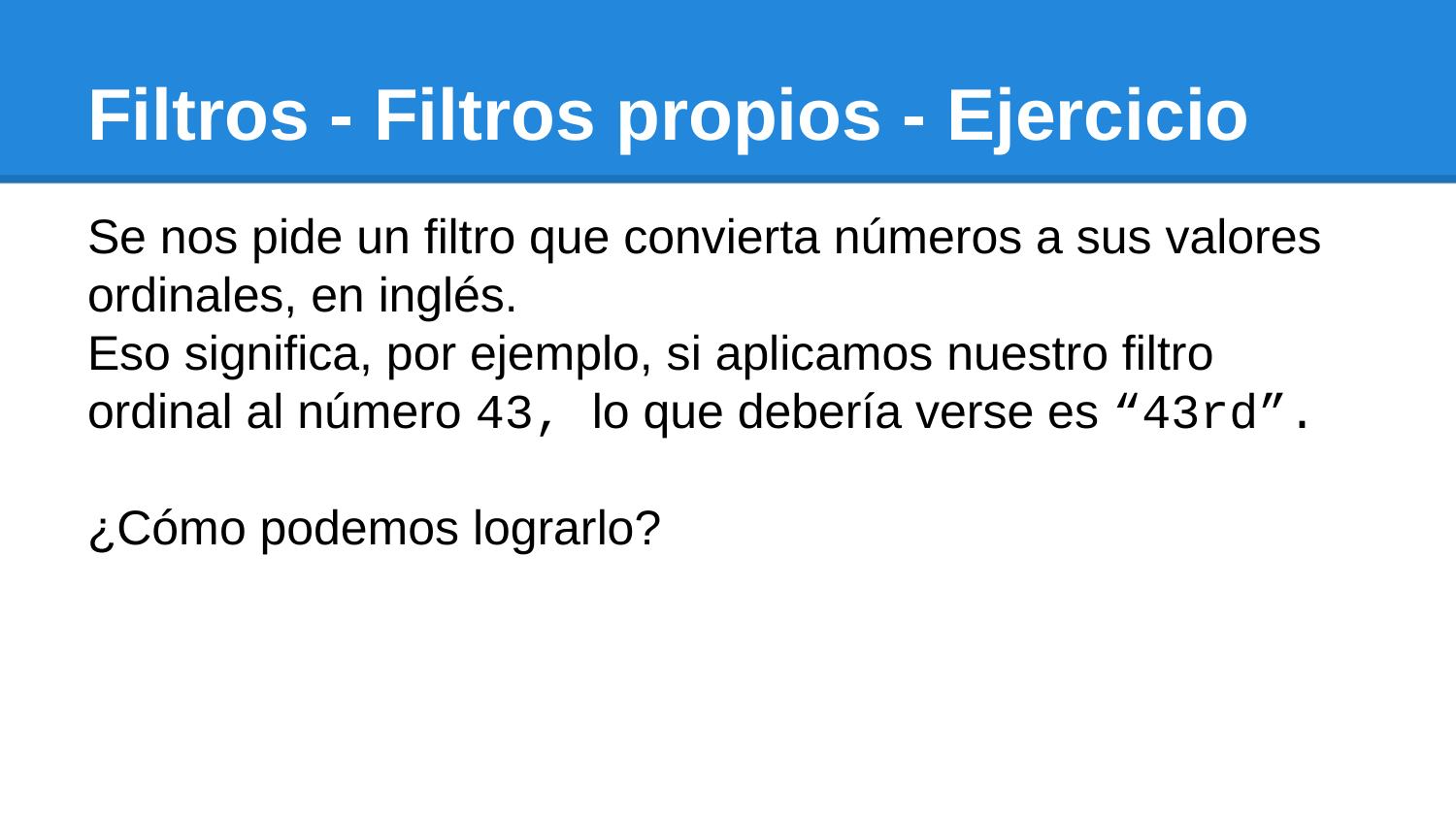

# Filtros - Filtros propios - Ejercicio
Se nos pide un filtro que convierta números a sus valores ordinales, en inglés.
Eso significa, por ejemplo, si aplicamos nuestro filtro ordinal al número 43, lo que debería verse es “43rd”.

¿Cómo podemos lograrlo?